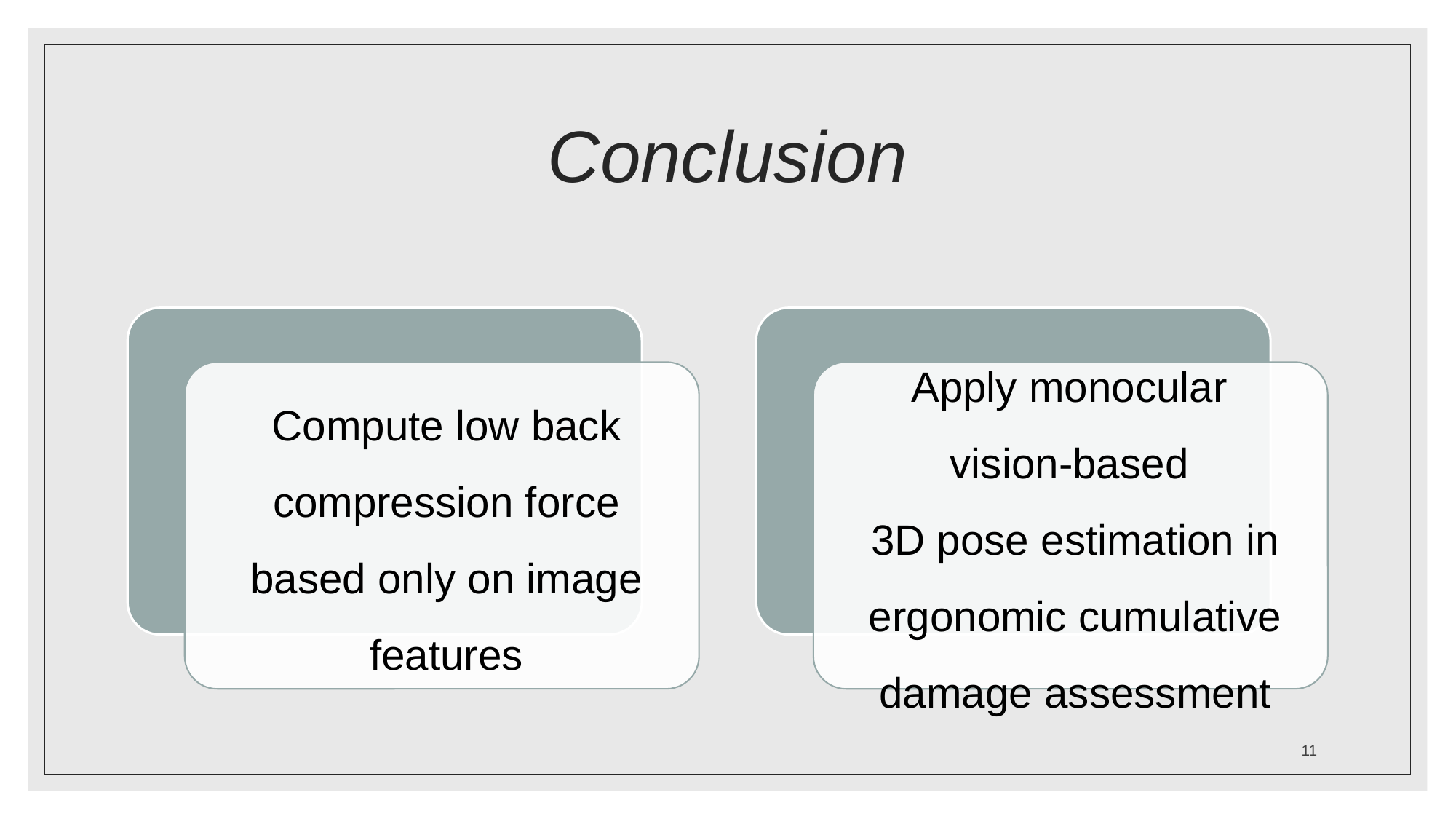

# Conclusion
Compute low back compression force based only on image features
Apply monocular
vision-based
3D pose estimation in ergonomic cumulative damage assessment
11